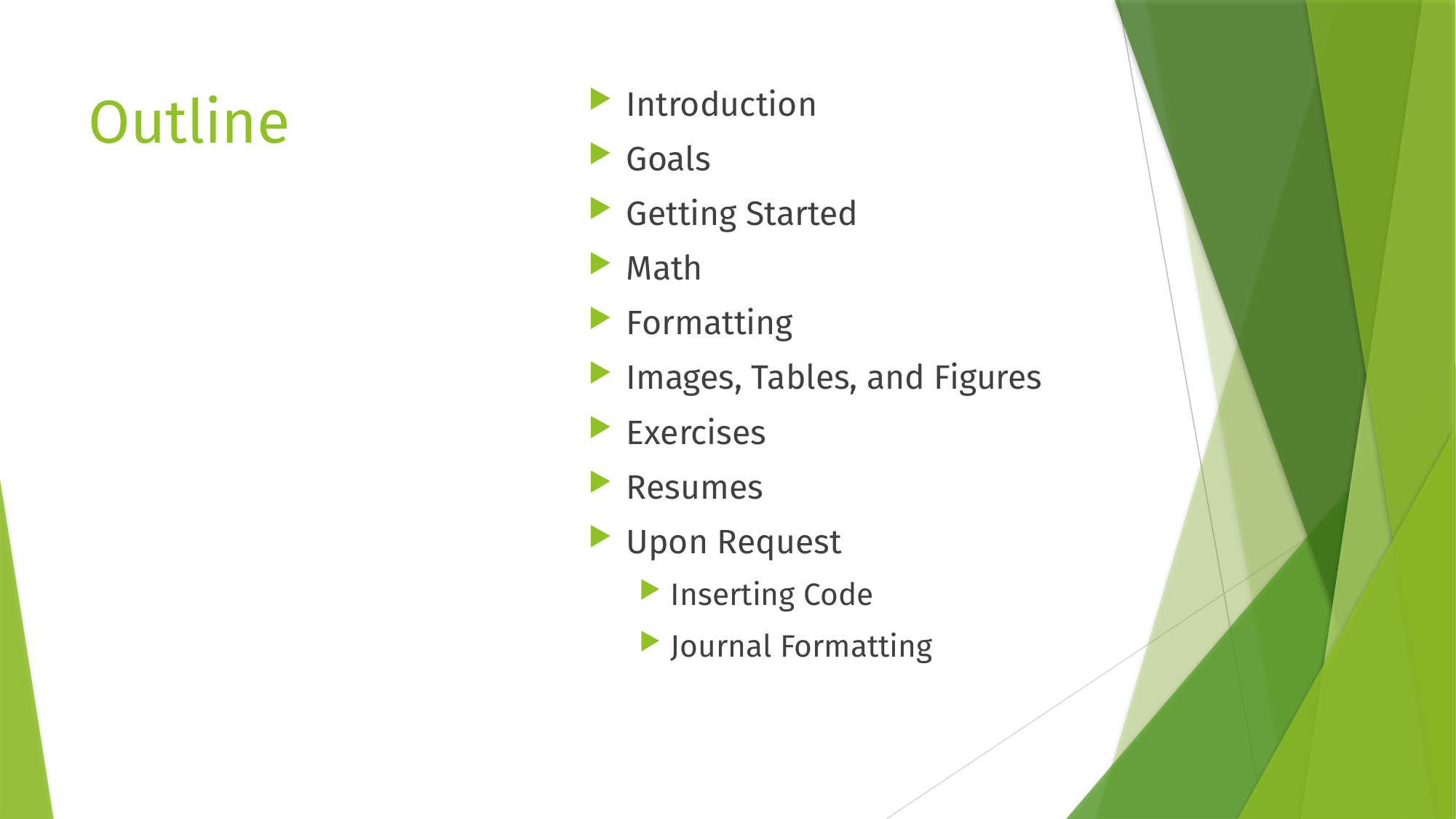

# Outline
Introduction
Goals
Getting Started
Math
Formatting
Images, Tables, and Figures
Exercises
Resumes
Upon Request
Inserting Code
Journal Formatting